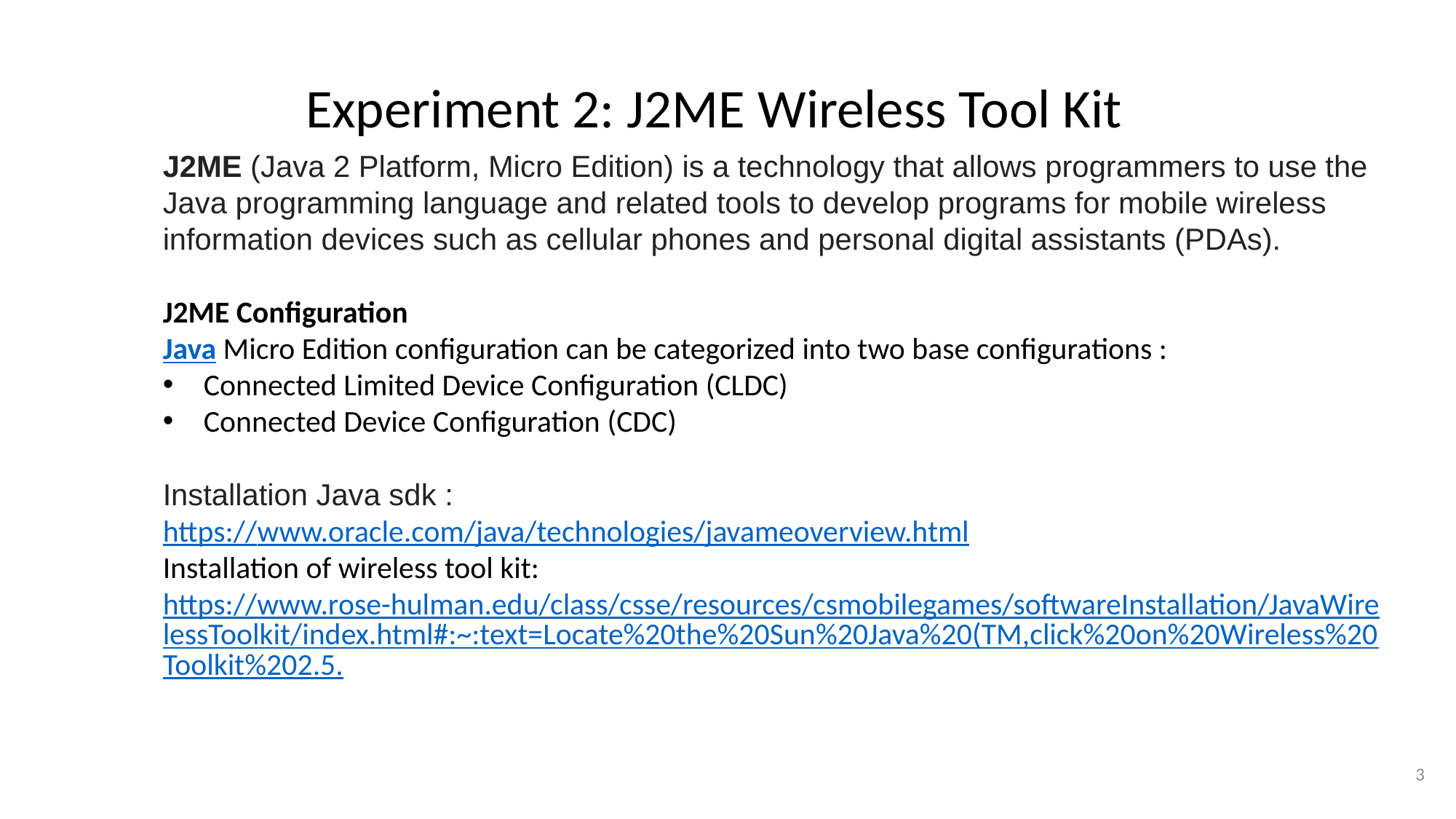

# Experiment 2: J2ME Wireless Tool Kit
J2ME (Java 2 Platform, Micro Edition) is a technology that allows programmers to use the Java programming language and related tools to develop programs for mobile wireless information devices such as cellular phones and personal digital assistants (PDAs).

J2ME Configuration
Java Micro Edition configuration can be categorized into two base configurations :
Connected Limited Device Configuration (CLDC)
Connected Device Configuration (CDC)

Installation Java sdk :
https://www.oracle.com/java/technologies/javameoverview.html
Installation of wireless tool kit:
https://www.rose-hulman.edu/class/csse/resources/csmobilegames/softwareInstallation/JavaWirelessToolkit/index.html#:~:text=Locate%20the%20Sun%20Java%20(TM,click%20on%20Wireless%20Toolkit%202.5.

3